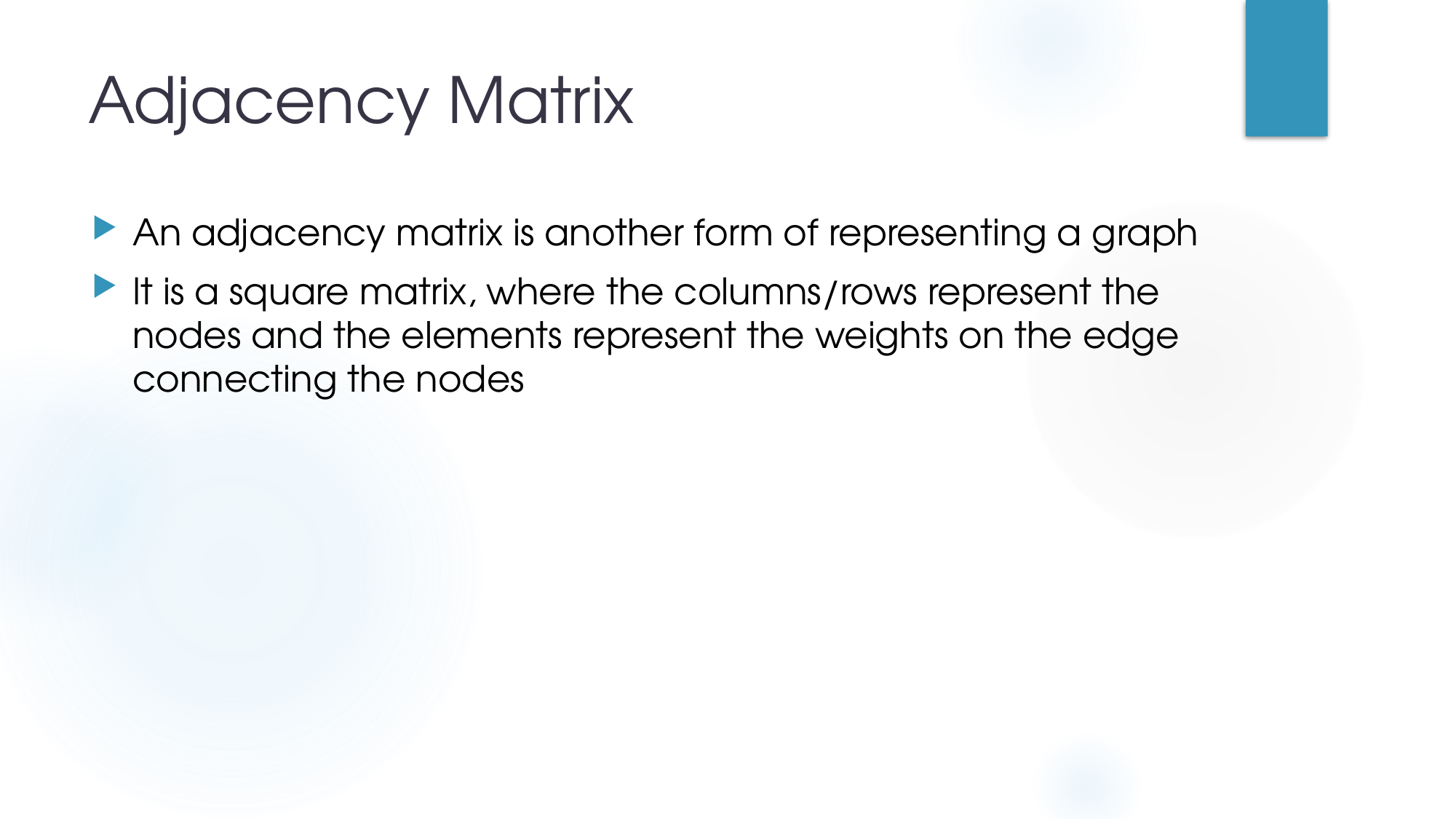

# Adjacency Matrix
An adjacency matrix is another form of representing a graph
It is a square matrix, where the columns/rows represent the nodes and the elements represent the weights on the edge connecting the nodes